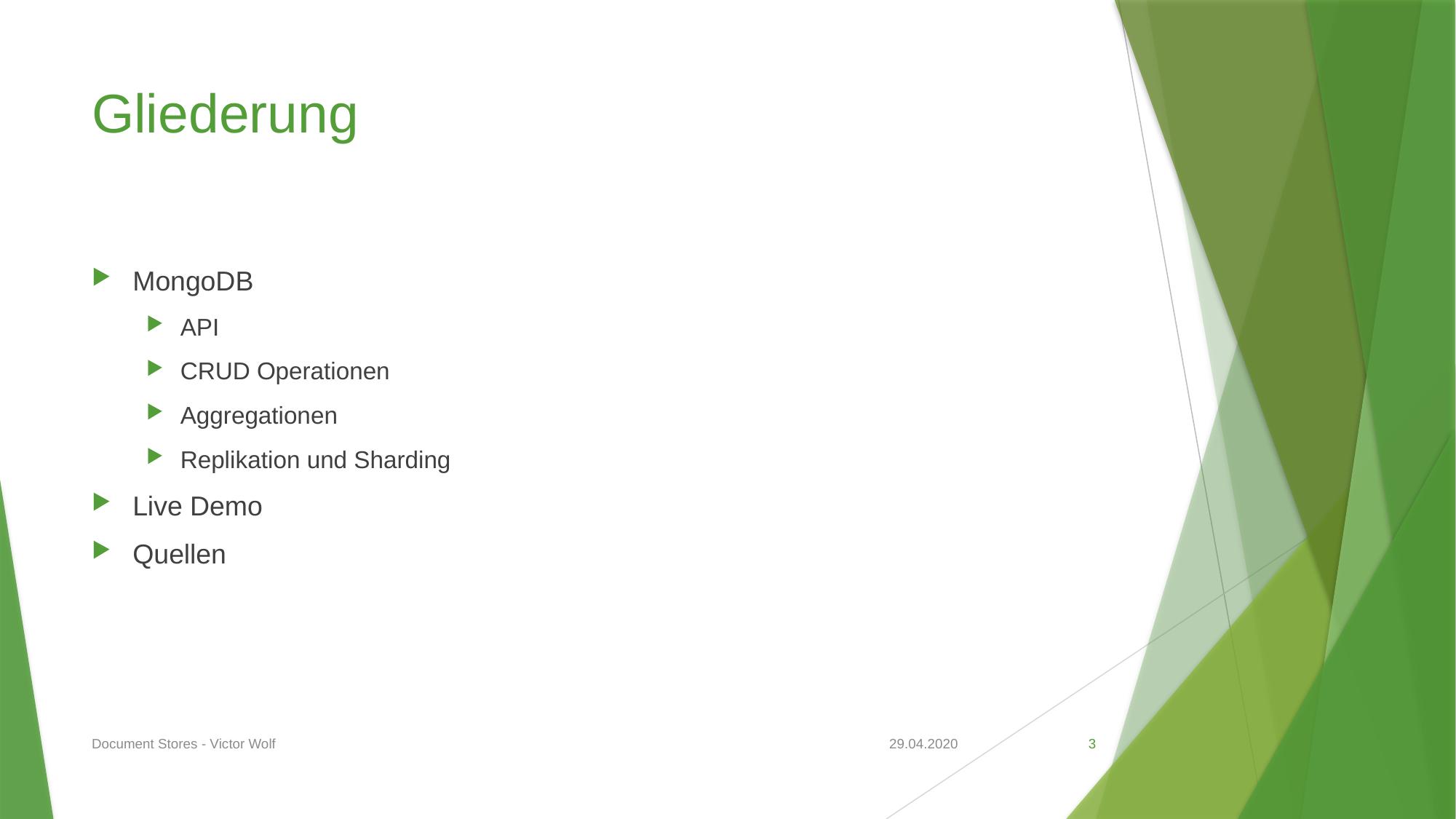

# Gliederung
MongoDB
API
CRUD Operationen
Aggregationen
Replikation und Sharding
Live Demo
Quellen

Document Stores - Victor Wolf
29.04.2020
3